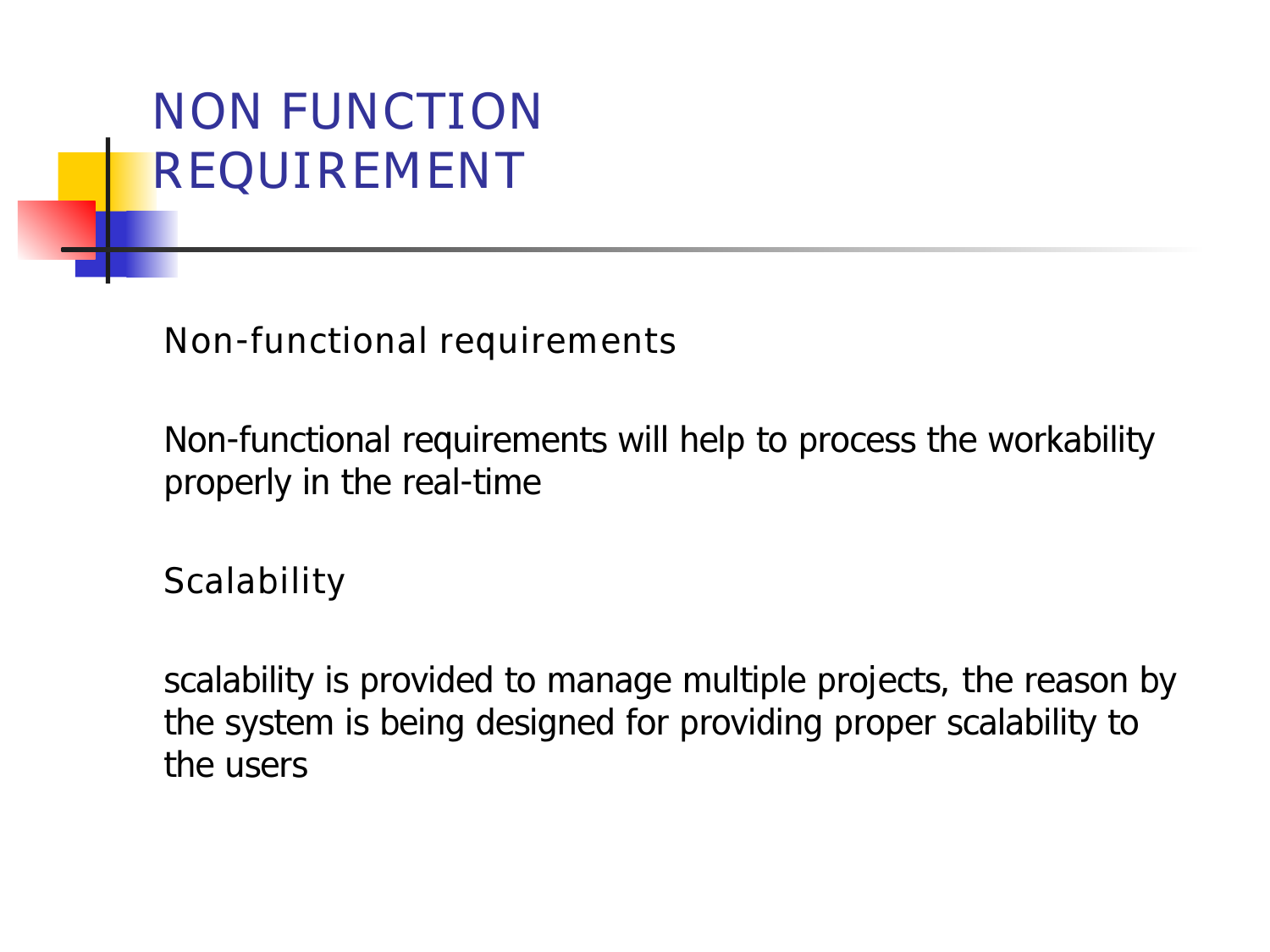

# NON FUNCTION REQUIREMENT
Non-functional requirements

Non-functional requirements will help to process the workability properly in the real-time

Scalability

scalability is provided to manage multiple projects, the reason by the system is being designed for providing proper scalability to the users